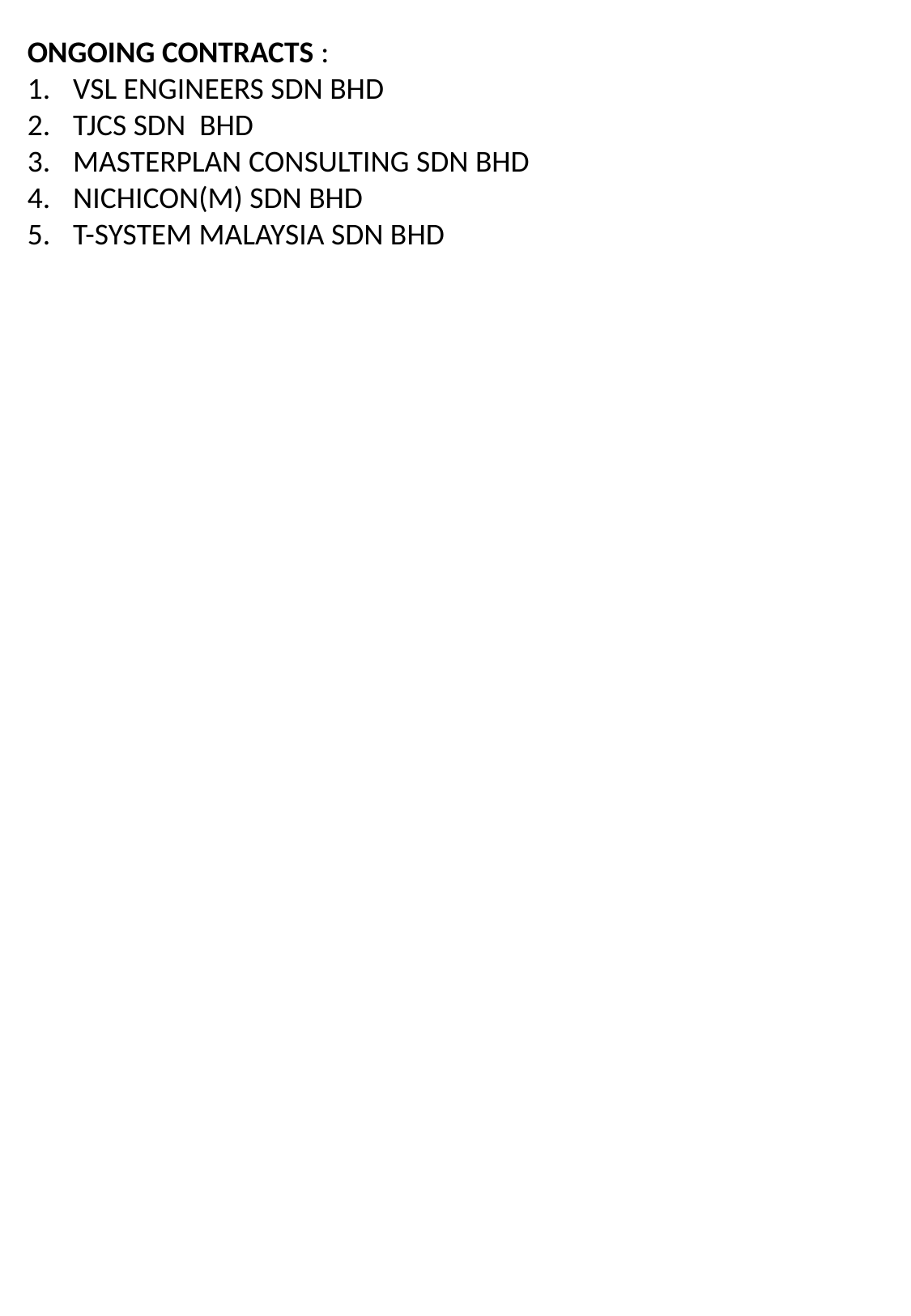

ONGOING CONTRACTS :
VSL ENGINEERS SDN BHD
TJCS SDN  BHD
MASTERPLAN CONSULTING SDN BHD
NICHICON(M) SDN BHD
T-SYSTEM MALAYSIA SDN BHD